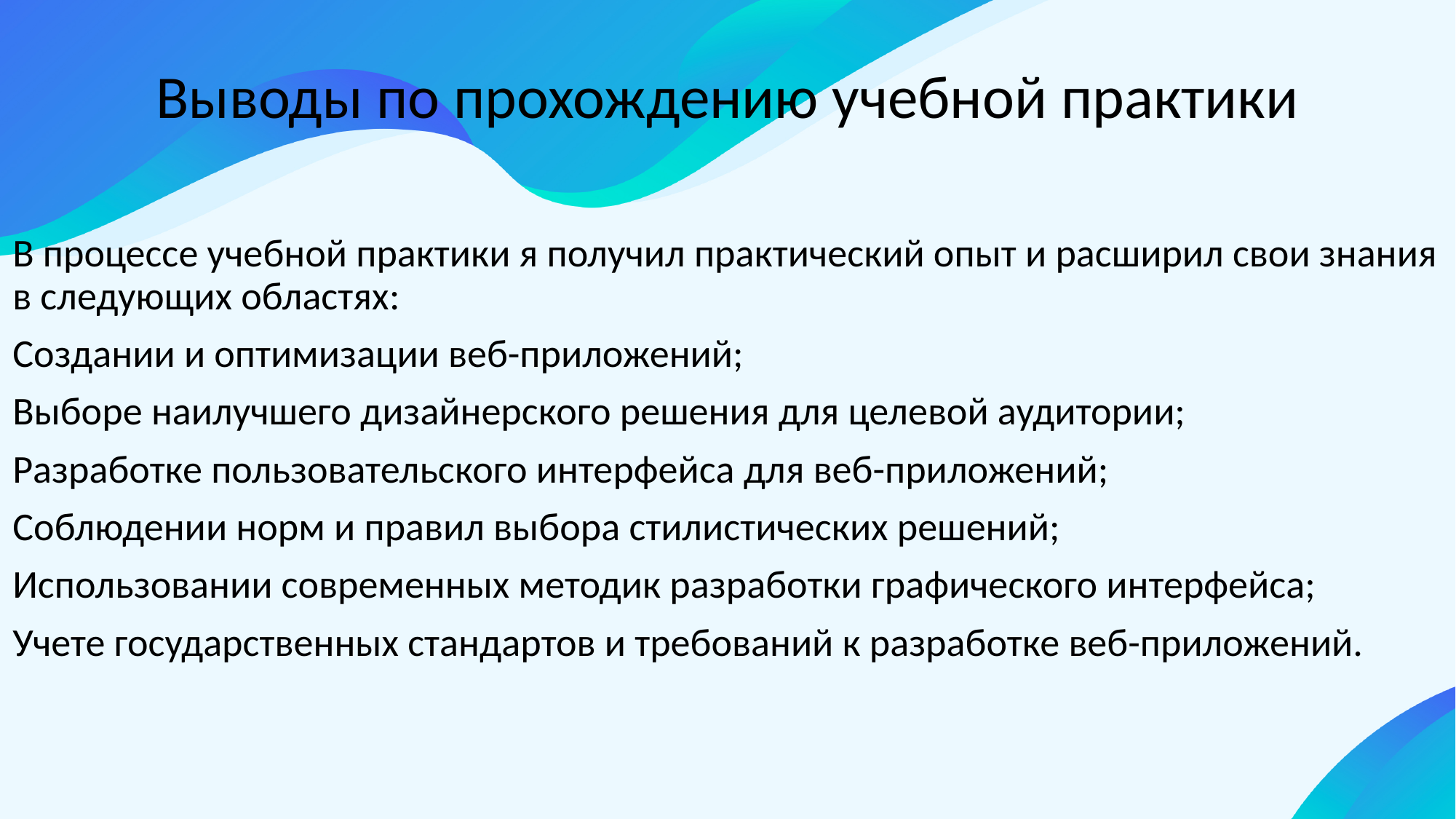

Выводы по прохождению учебной практики
В процессе учебной практики я получил практический опыт и расширил свои знания в следующих областях:
Создании и оптимизации веб-приложений;
Выборе наилучшего дизайнерского решения для целевой аудитории;
Разработке пользовательского интерфейса для веб-приложений;
Соблюдении норм и правил выбора стилистических решений;
Использовании современных методик разработки графического интерфейса;
Учете государственных стандартов и требований к разработке веб-приложений.